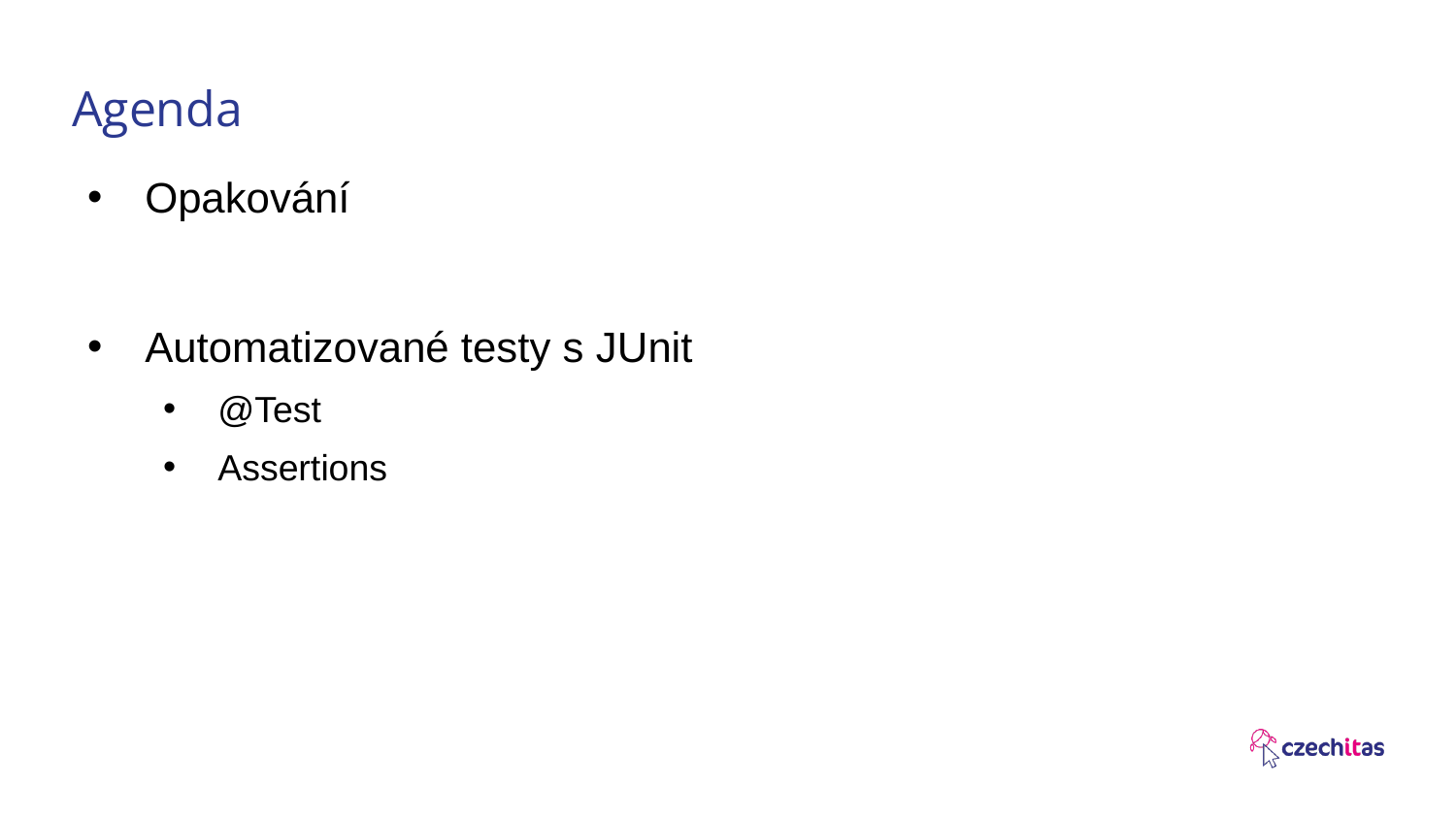

# Agenda
Opakování

Automatizované testy s JUnit
@Test
Assertions